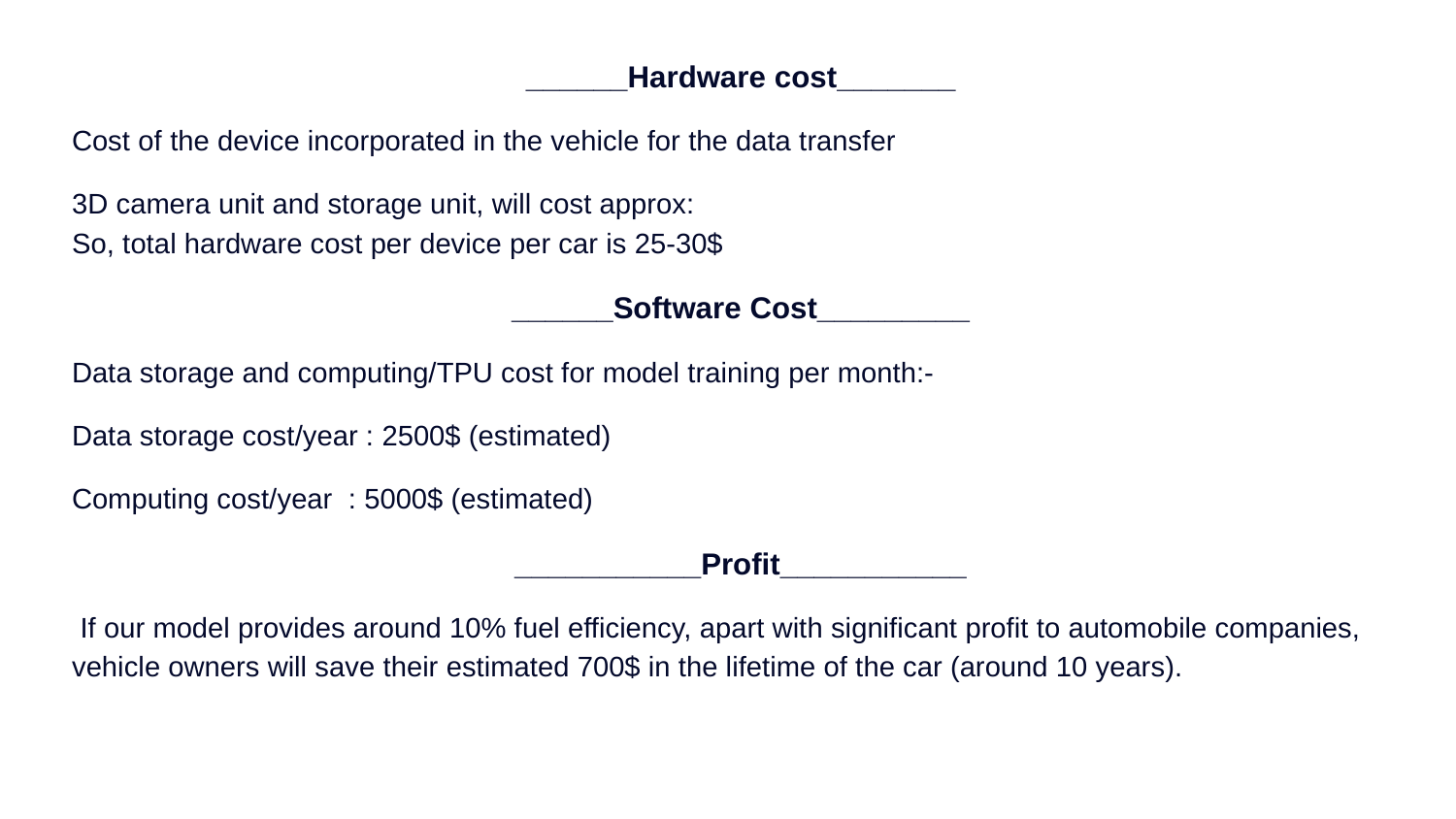

______Hardware cost_______
Cost of the device incorporated in the vehicle for the data transfer
3D camera unit and storage unit, will cost approx:
So, total hardware cost per device per car is 25-30$
______Software Cost_________
Data storage and computing/TPU cost for model training per month:-
Data storage cost/year : 2500$ (estimated)
Computing cost/year  : 5000$ (estimated)
___________Profit___________
 If our model provides around 10% fuel efficiency, apart with significant profit to automobile companies, vehicle owners will save their estimated 700$ in the lifetime of the car (around 10 years).